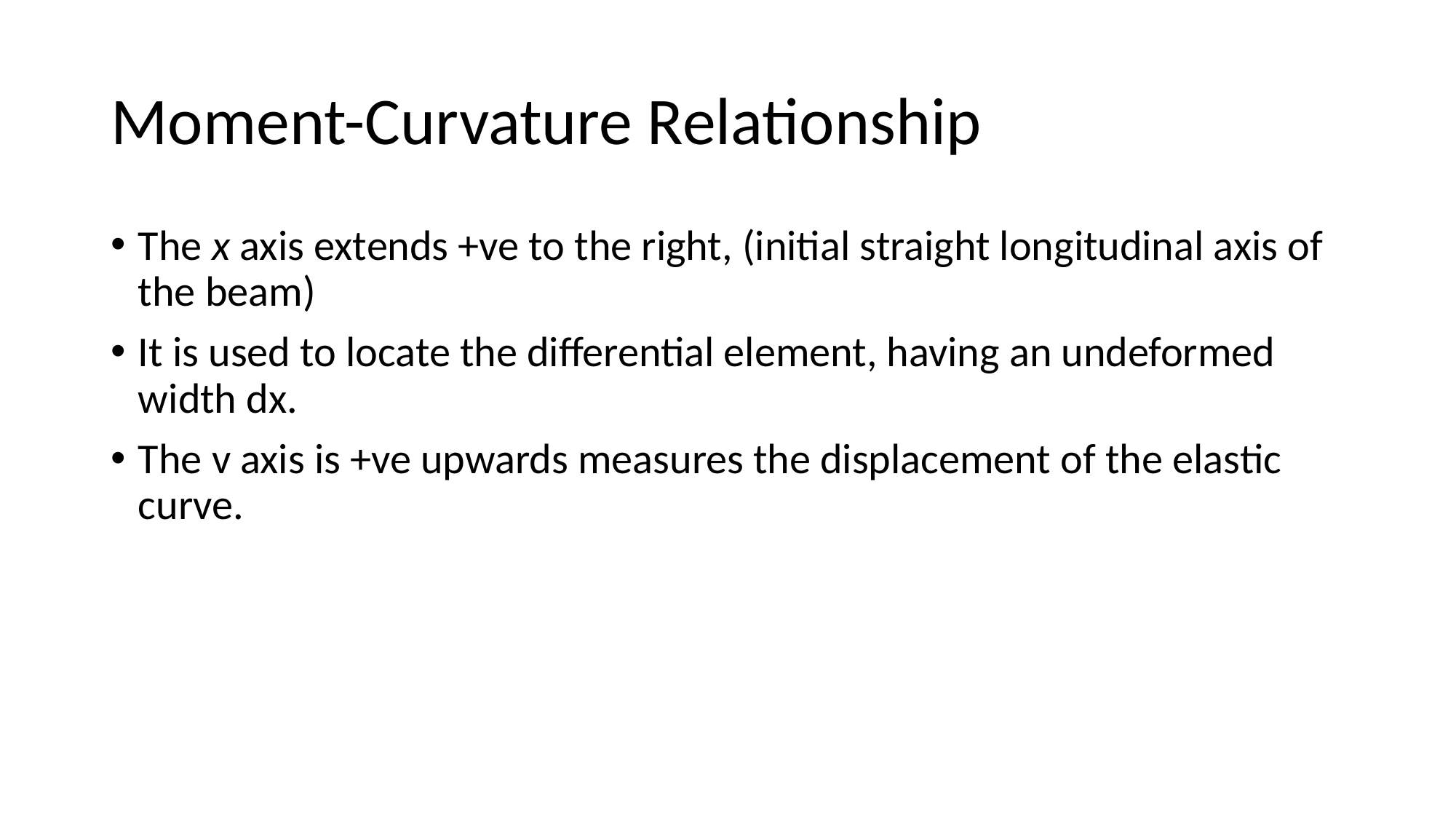

# Moment-Curvature Relationship
The x axis extends +ve to the right, (initial straight longitudinal axis of the beam)
It is used to locate the differential element, having an undeformed width dx.
The v axis is +ve upwards measures the displacement of the elastic curve.